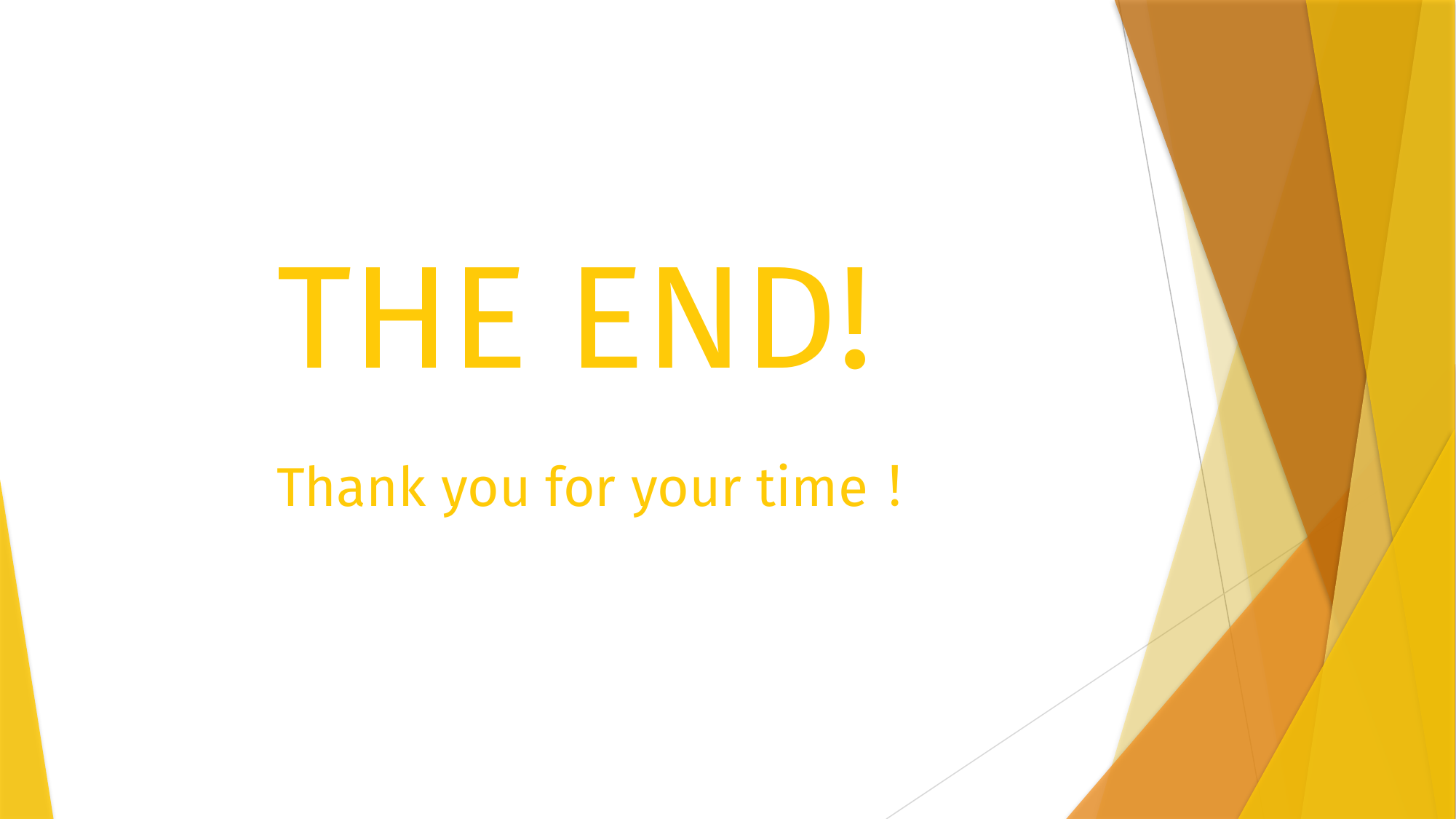

# THE END!
Thank you for your time！